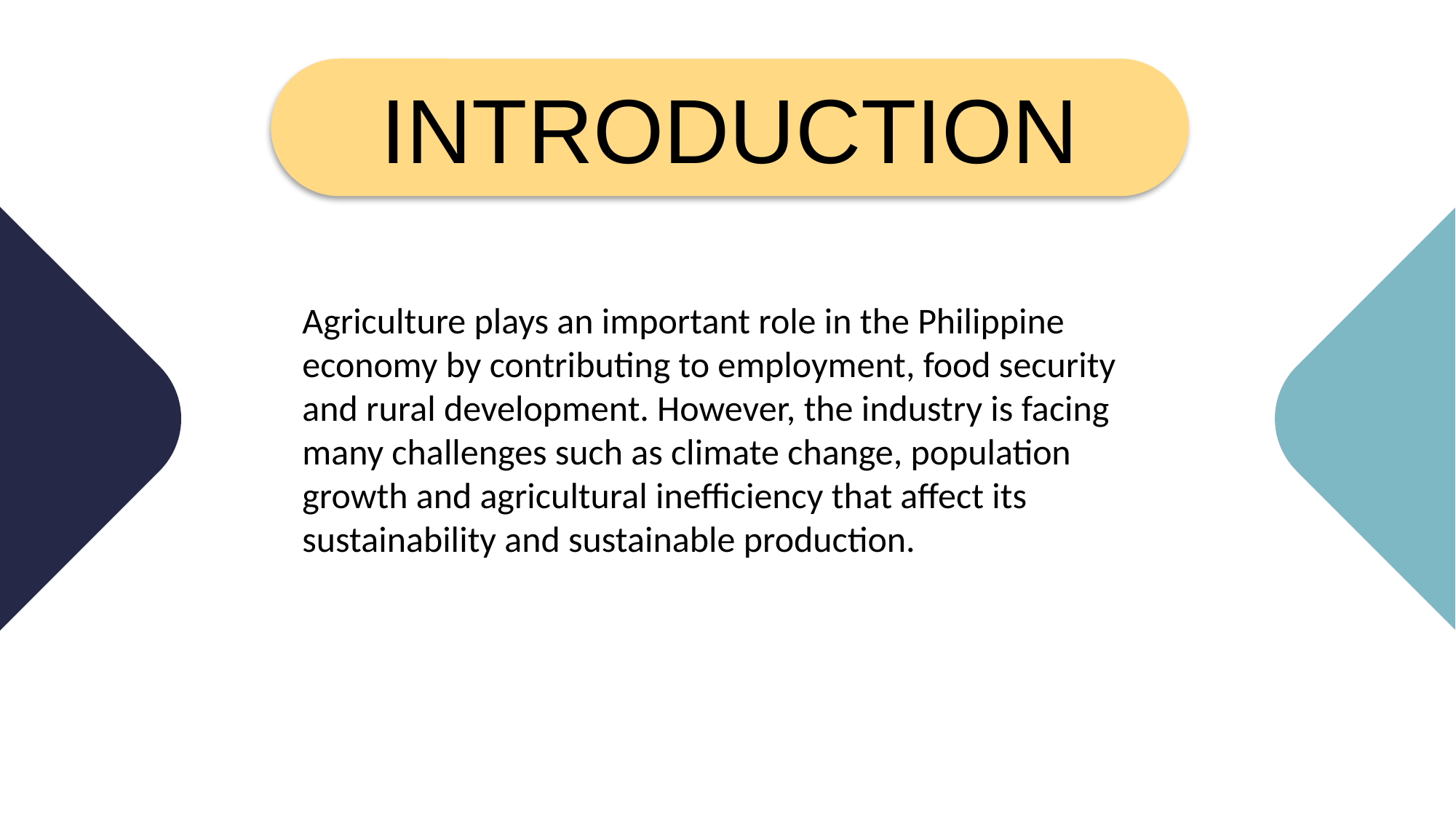

INSERT YOUR
RESEARCH TITLE HERE
Background of
the Study
INTRODUCTION

Agriculture plays an important role in the Philippine economy by contributing to employment, food security and rural development. However, the industry is facing many challenges such as climate change, population growth and agricultural inefficiency that affect its sustainability and sustainable production.
INSERT YOUR
TITLE HERE
Insert Your Members Here
Lorem ipsum dolor sit amet, consectetuer adipiscing elit. Maecenas porttitor congue massa. Fusce posuere, magna sed pulvinar ultricies, purus lectus malesuada libero, sit amet commodo magna eros quis urna.